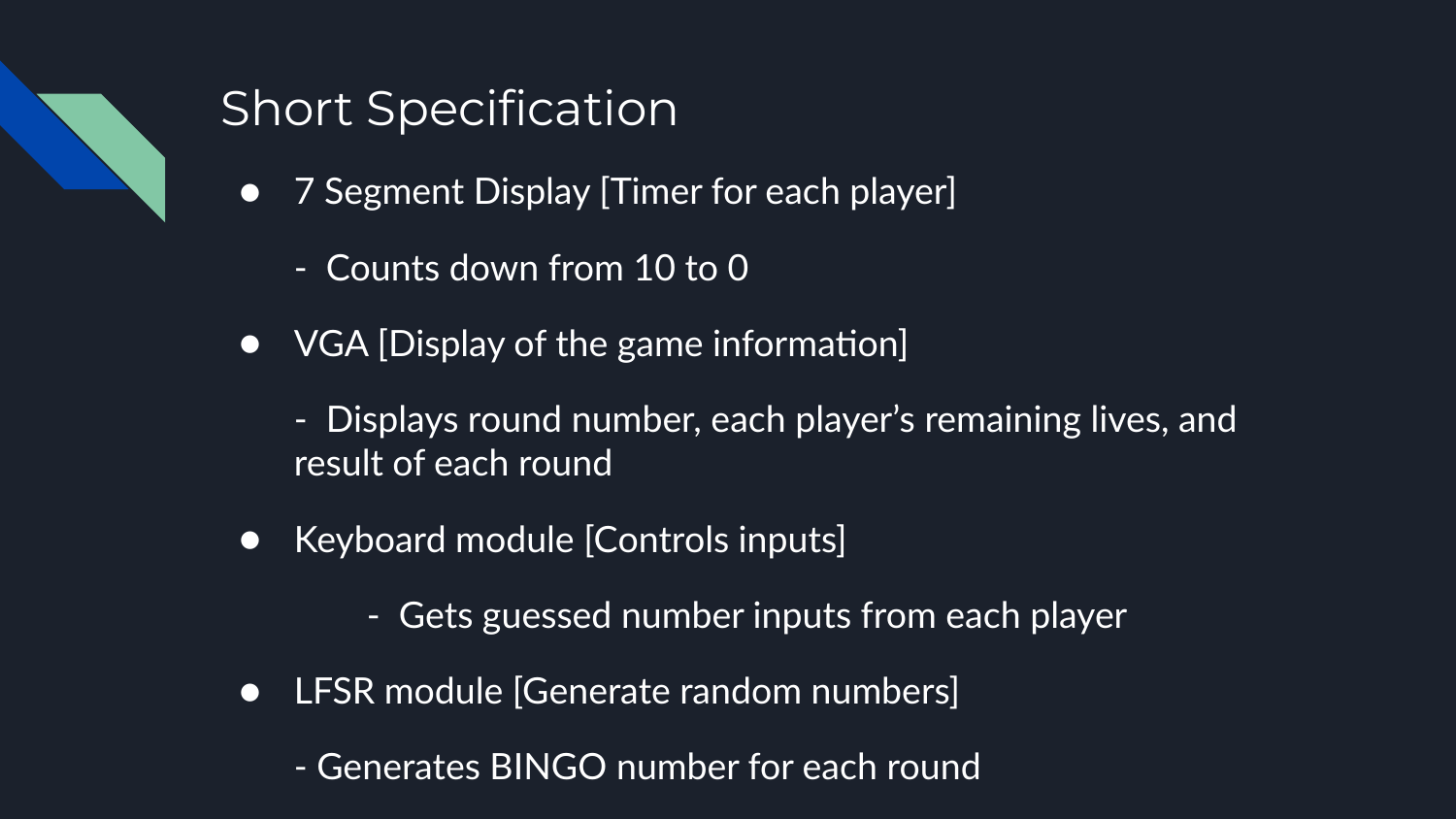

# Short Specification
7 Segment Display [Timer for each player]
-  Counts down from 10 to 0
VGA [Display of the game information]
-  Displays round number, each player’s remaining lives, and result of each round
Keyboard module [Controls inputs]
	-  Gets guessed number inputs from each player
LFSR module [Generate random numbers]
- Generates BINGO number for each round